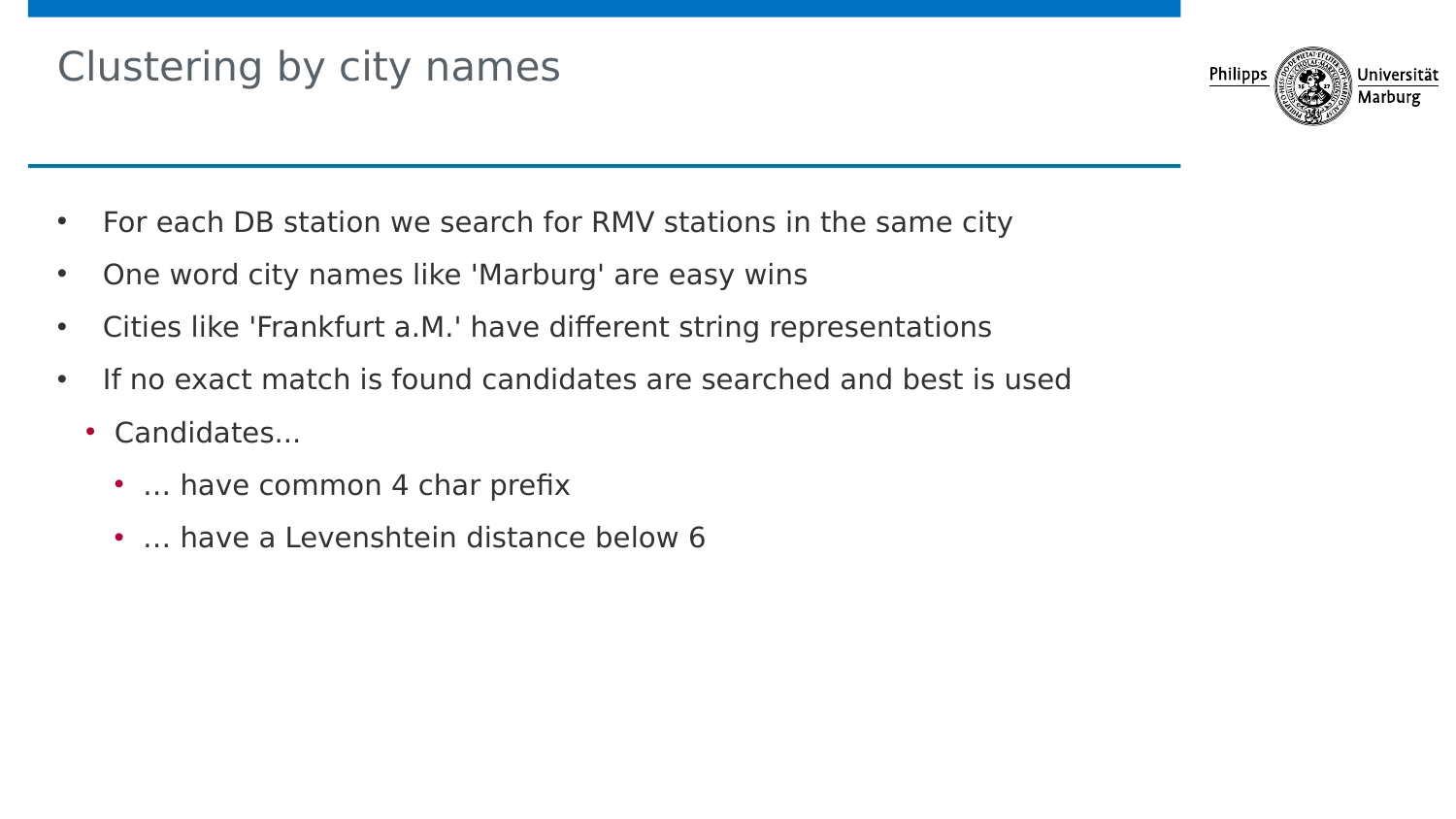

# Clustering by city names

For each DB station we search for RMV stations in the same city
One word city names like 'Marburg' are easy wins
Cities like 'Frankfurt a.M.' have different string representations
If no exact match is found candidates are searched and best is used
Candidates...
… have common 4 char prefix
… have a Levenshtein distance below 6